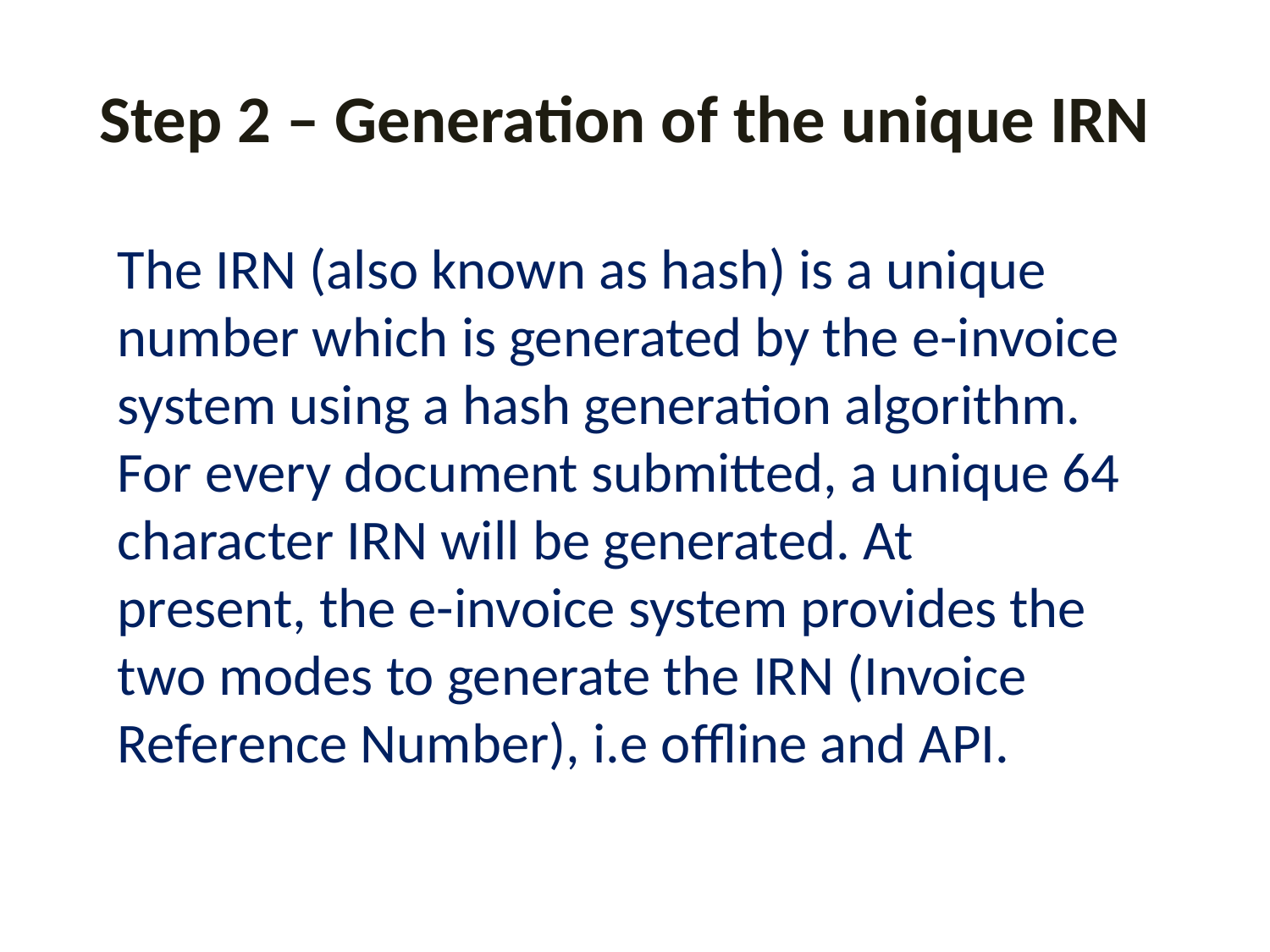

# Step 2 – Generation of the unique IRN
The IRN (also known as hash) is a unique number which is generated by the e-invoice system using a hash generation algorithm. For every document submitted, a unique 64 character IRN will be generated. At present, the e-invoice system provides the two modes to generate the IRN (Invoice Reference Number), i.e offline and API.